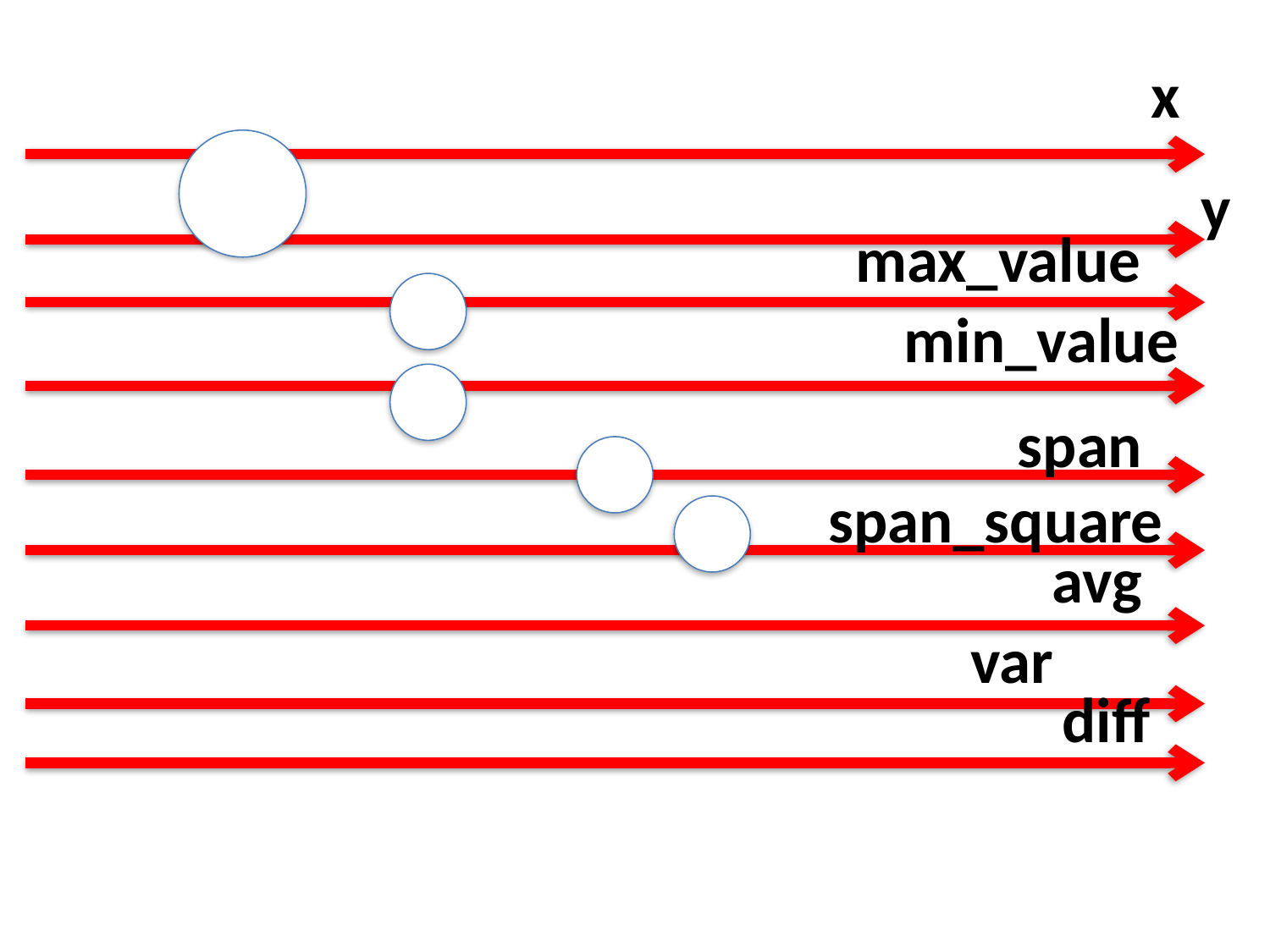

x

y
max_value

min_value

span

span_square

avg
var
diff